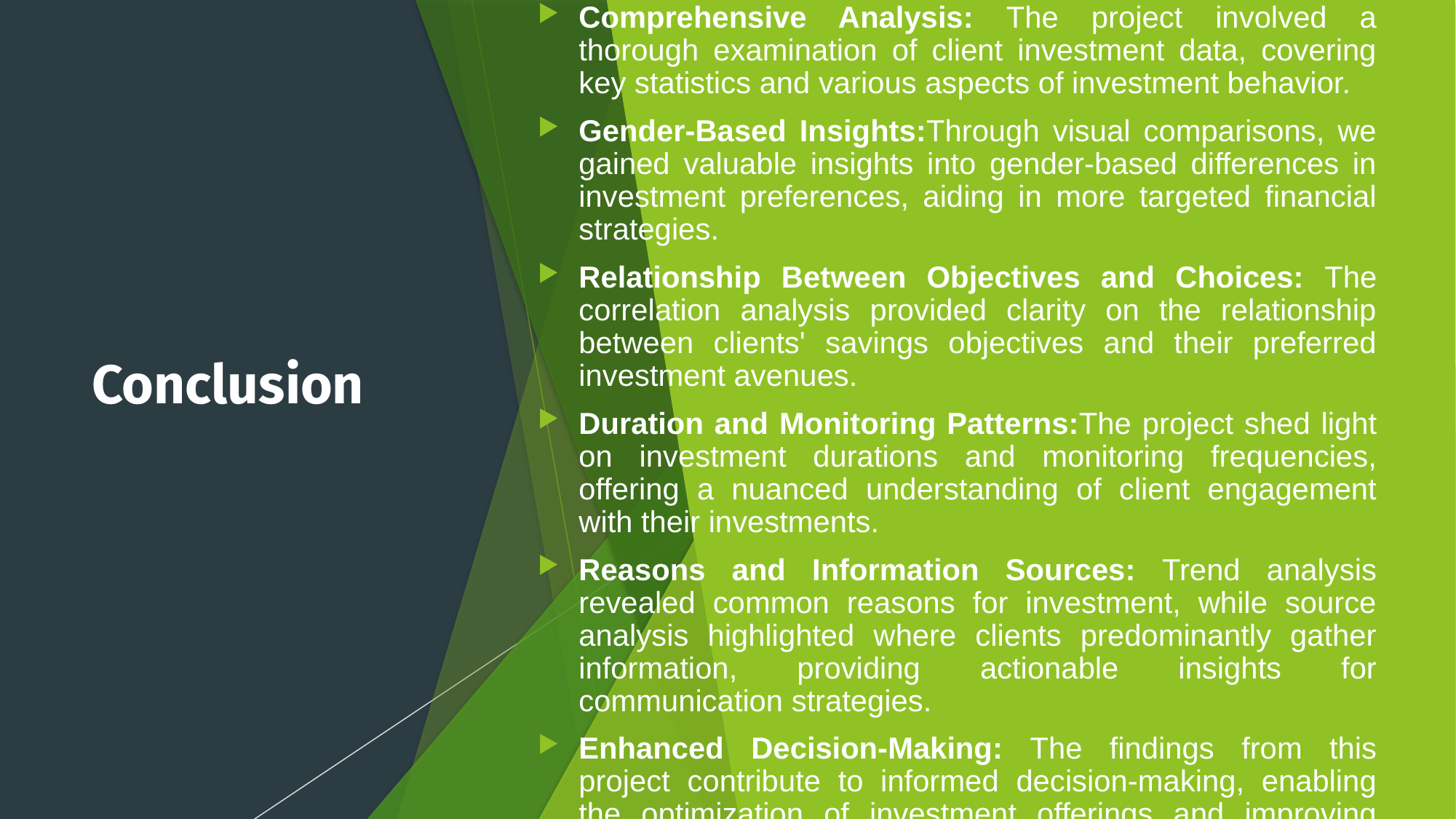

# Conclusion
Comprehensive Analysis: The project involved a thorough examination of client investment data, covering key statistics and various aspects of investment behavior.
Gender-Based Insights:Through visual comparisons, we gained valuable insights into gender-based differences in investment preferences, aiding in more targeted financial strategies.
Relationship Between Objectives and Choices: The correlation analysis provided clarity on the relationship between clients' savings objectives and their preferred investment avenues.
Duration and Monitoring Patterns:The project shed light on investment durations and monitoring frequencies, offering a nuanced understanding of client engagement with their investments.
Reasons and Information Sources: Trend analysis revealed common reasons for investment, while source analysis highlighted where clients predominantly gather information, providing actionable insights for communication strategies.
Enhanced Decision-Making: The findings from this project contribute to informed decision-making, enabling the optimization of investment offerings and improving overall customer satisfaction.